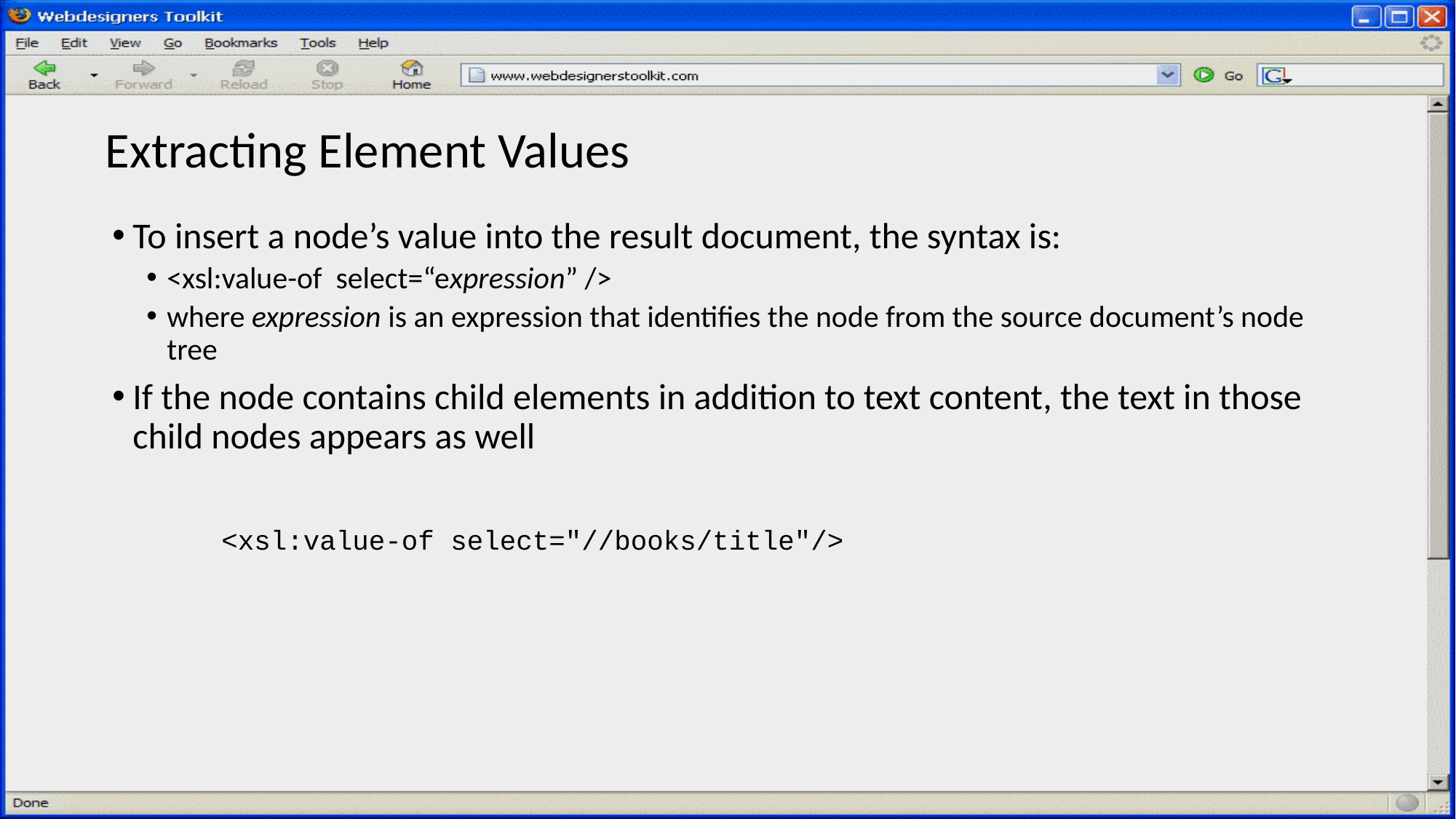

27
# Extracting Element Values
To insert a node’s value into the result document, the syntax is:
<xsl:value-of  select=“expression” />
where expression is an expression that identifies the node from the source document’s node tree
If the node contains child elements in addition to text content, the text in those child nodes appears as well

	<xsl:value-of select="//books/title"/>